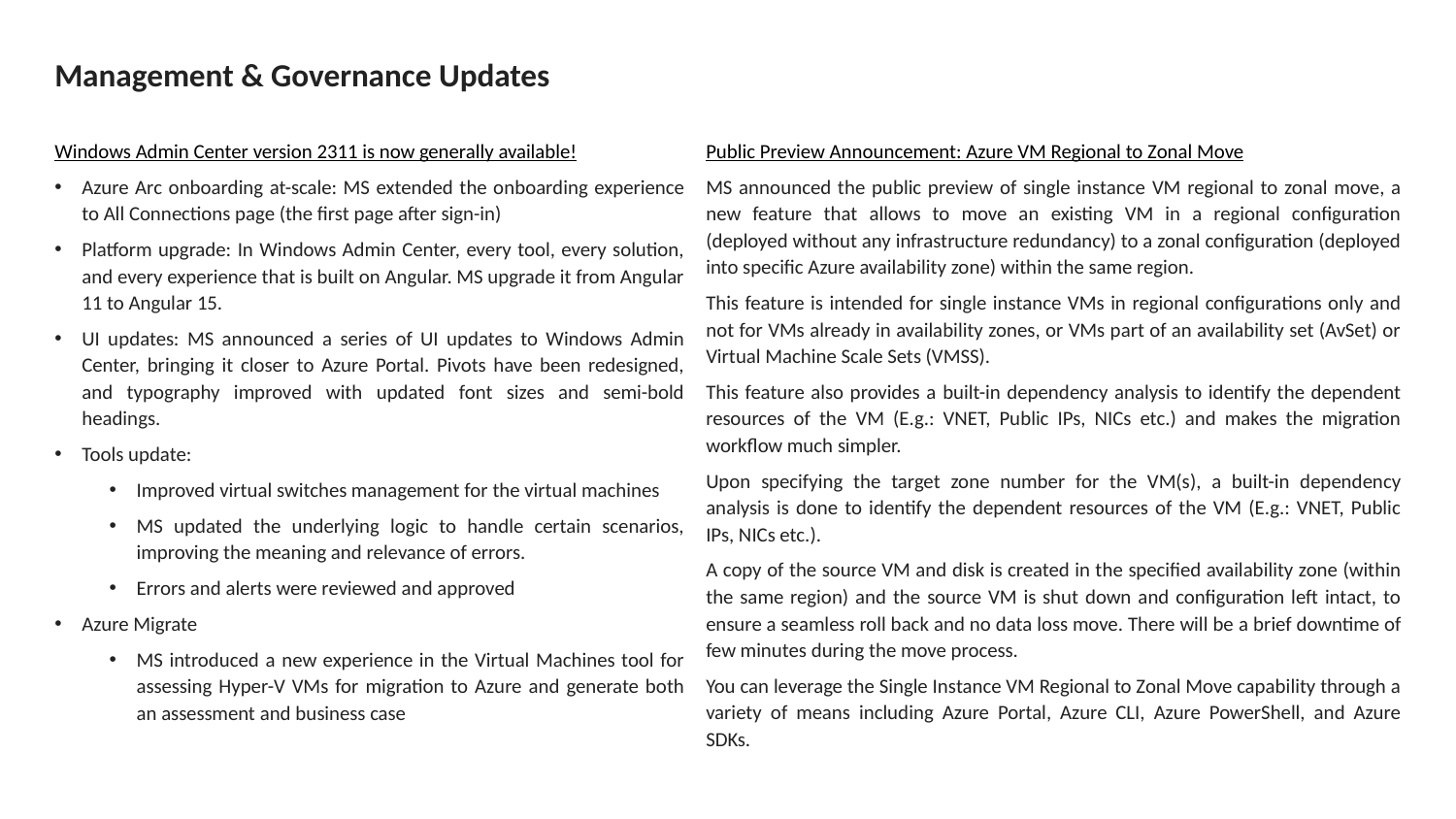

# Management & Governance Updates
Windows Admin Center version 2311 is now generally available!
Azure Arc onboarding at-scale: MS extended the onboarding experience to All Connections page (the first page after sign-in)
Platform upgrade: In Windows Admin Center, every tool, every solution, and every experience that is built on Angular. MS upgrade it from Angular 11 to Angular 15.
UI updates: MS announced a series of UI updates to Windows Admin Center, bringing it closer to Azure Portal. Pivots have been redesigned, and typography improved with updated font sizes and semi-bold headings.
Tools update:
Improved virtual switches management for the virtual machines
MS updated the underlying logic to handle certain scenarios, improving the meaning and relevance of errors.
Errors and alerts were reviewed and approved
Azure Migrate
MS introduced a new experience in the Virtual Machines tool for assessing Hyper-V VMs for migration to Azure and generate both an assessment and business case
Public Preview Announcement: Azure VM Regional to Zonal Move
MS announced the public preview of single instance VM regional to zonal move, a new feature that allows to move an existing VM in a regional configuration (deployed without any infrastructure redundancy) to a zonal configuration (deployed into specific Azure availability zone) within the same region.
This feature is intended for single instance VMs in regional configurations only and not for VMs already in availability zones, or VMs part of an availability set (AvSet) or Virtual Machine Scale Sets (VMSS).
This feature also provides a built-in dependency analysis to identify the dependent resources of the VM (E.g.: VNET, Public IPs, NICs etc.) and makes the migration workflow much simpler.
Upon specifying the target zone number for the VM(s), a built-in dependency analysis is done to identify the dependent resources of the VM (E.g.: VNET, Public IPs, NICs etc.).
A copy of the source VM and disk is created in the specified availability zone (within the same region) and the source VM is shut down and configuration left intact, to ensure a seamless roll back and no data loss move. There will be a brief downtime of few minutes during the move process.
You can leverage the Single Instance VM Regional to Zonal Move capability through a variety of means including Azure Portal, Azure CLI, Azure PowerShell, and Azure SDKs.